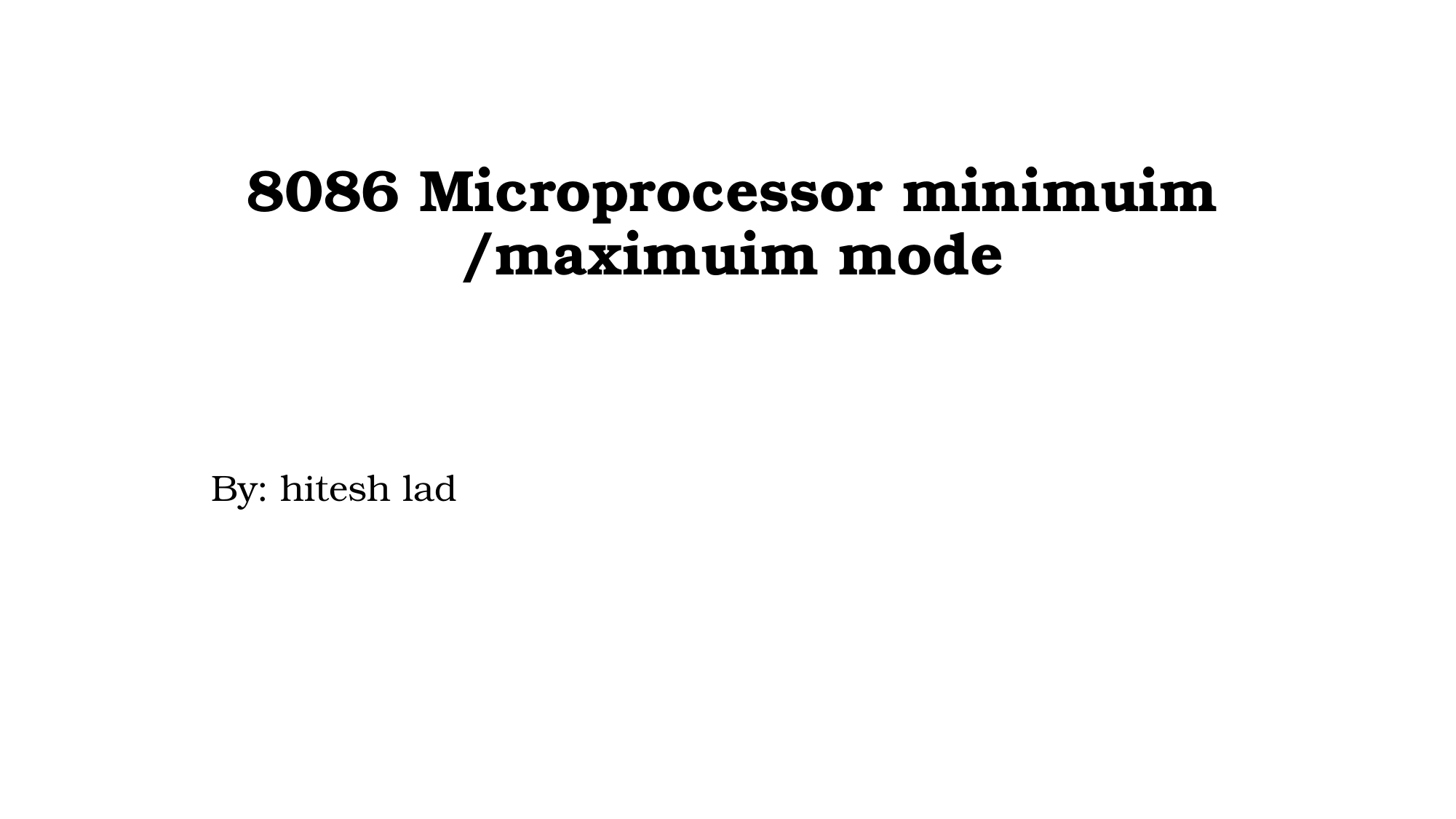

# 8086 Microprocessor minimuim /maximuim mode
By: hitesh lad